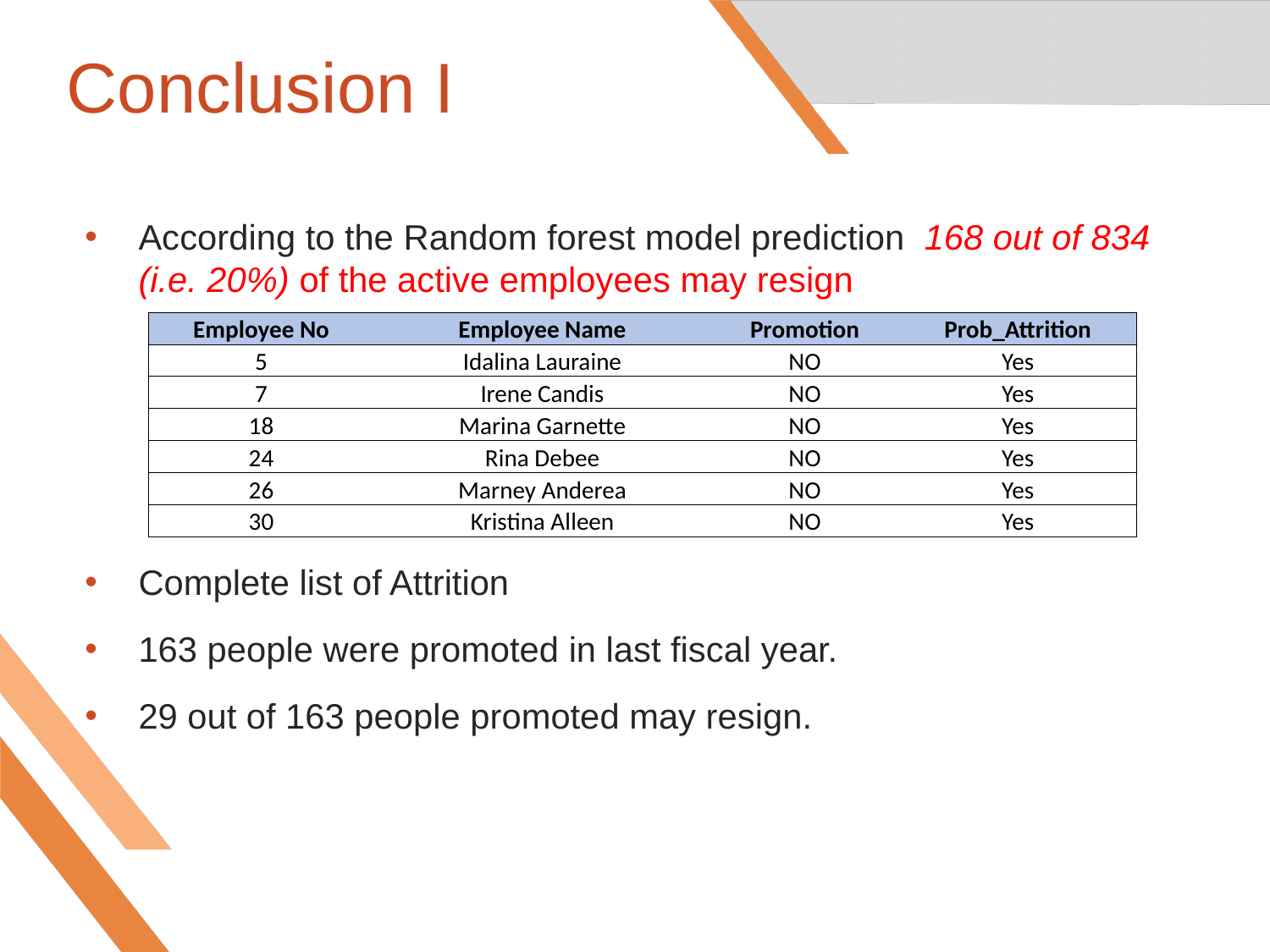

29
# Conclusion I

According to the Random forest model prediction  168 out of 834 (i.e. 20%) of the active employees may resign

Complete list of Attrition
163 people were promoted in last fiscal year.
29 out of 163 people promoted may resign.
| Employee No | Employee Name | Promotion | Prob\_Attrition |
| --- | --- | --- | --- |
| 5 | Idalina Lauraine | NO | Yes |
| 7 | Irene Candis | NO | Yes |
| 18 | Marina Garnette | NO | Yes |
| 24 | Rina Debee | NO | Yes |
| 26 | Marney Anderea | NO | Yes |
| 30 | Kristina Alleen | NO | Yes |